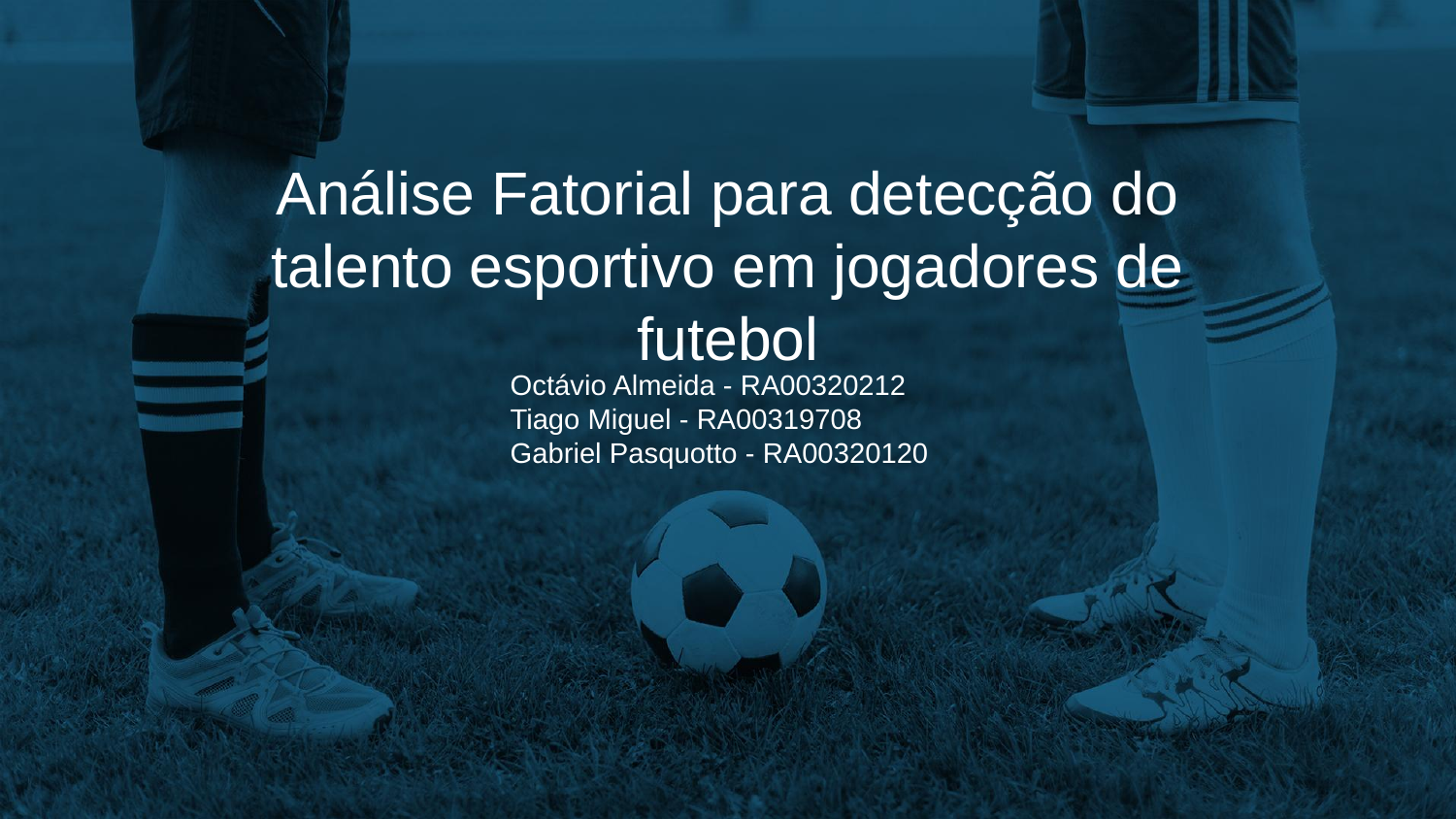

Análise Fatorial para detecção do talento esportivo em jogadores de futebol
Octávio Almeida - RA00320212
Tiago Miguel - RA00319708
Gabriel Pasquotto - RA00320120